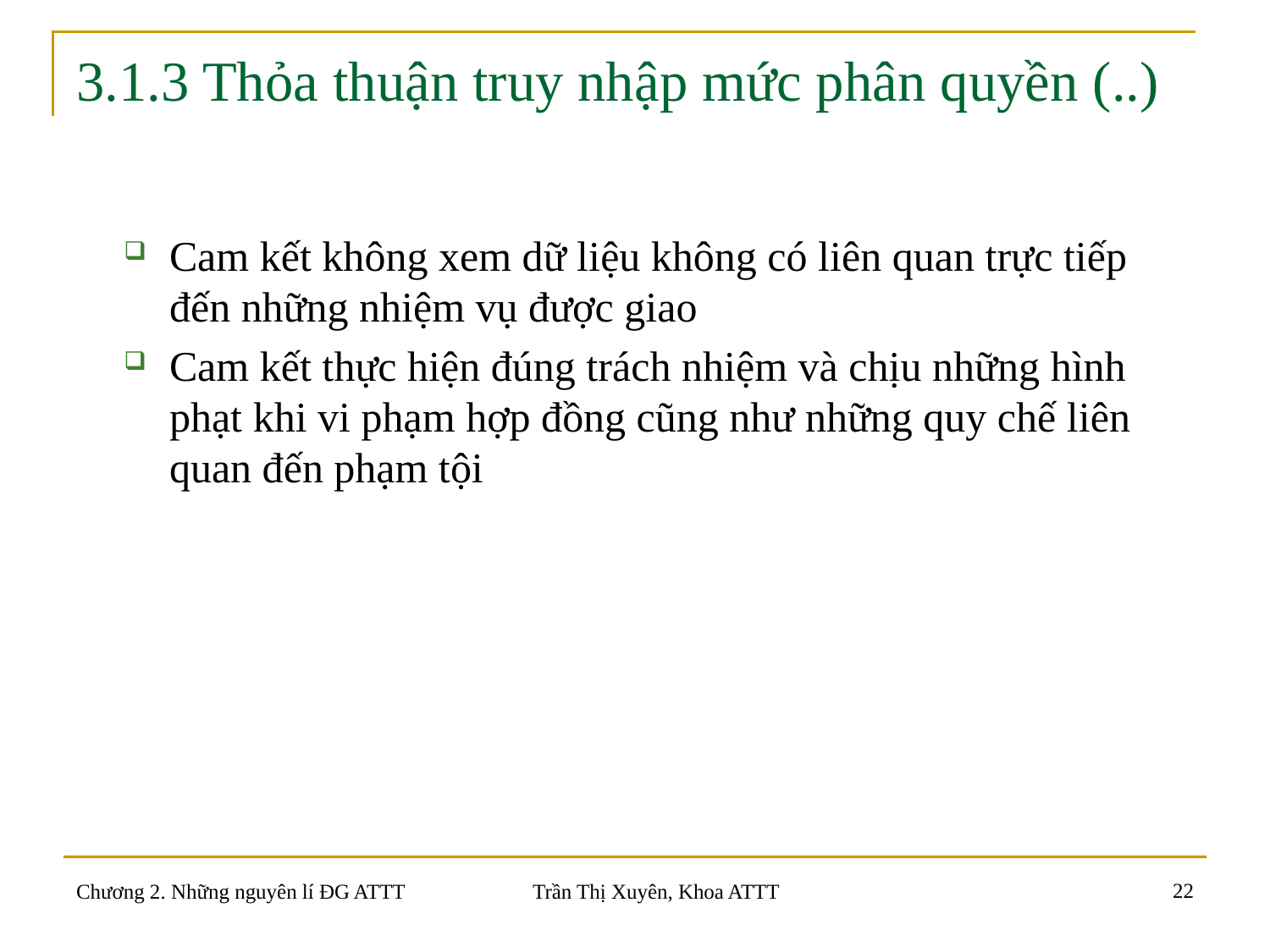

# 3.1.3 Thỏa thuận truy nhập mức phân quyền (..)
Cam kết không xem dữ liệu không có liên quan trực tiếp đến những nhiệm vụ được giao
Cam kết thực hiện đúng trách nhiệm và chịu những hình phạt khi vi phạm hợp đồng cũng như những quy chế liên quan đến phạm tội
22
Chương 2. Những nguyên lí ĐG ATTT
Trần Thị Xuyên, Khoa ATTT